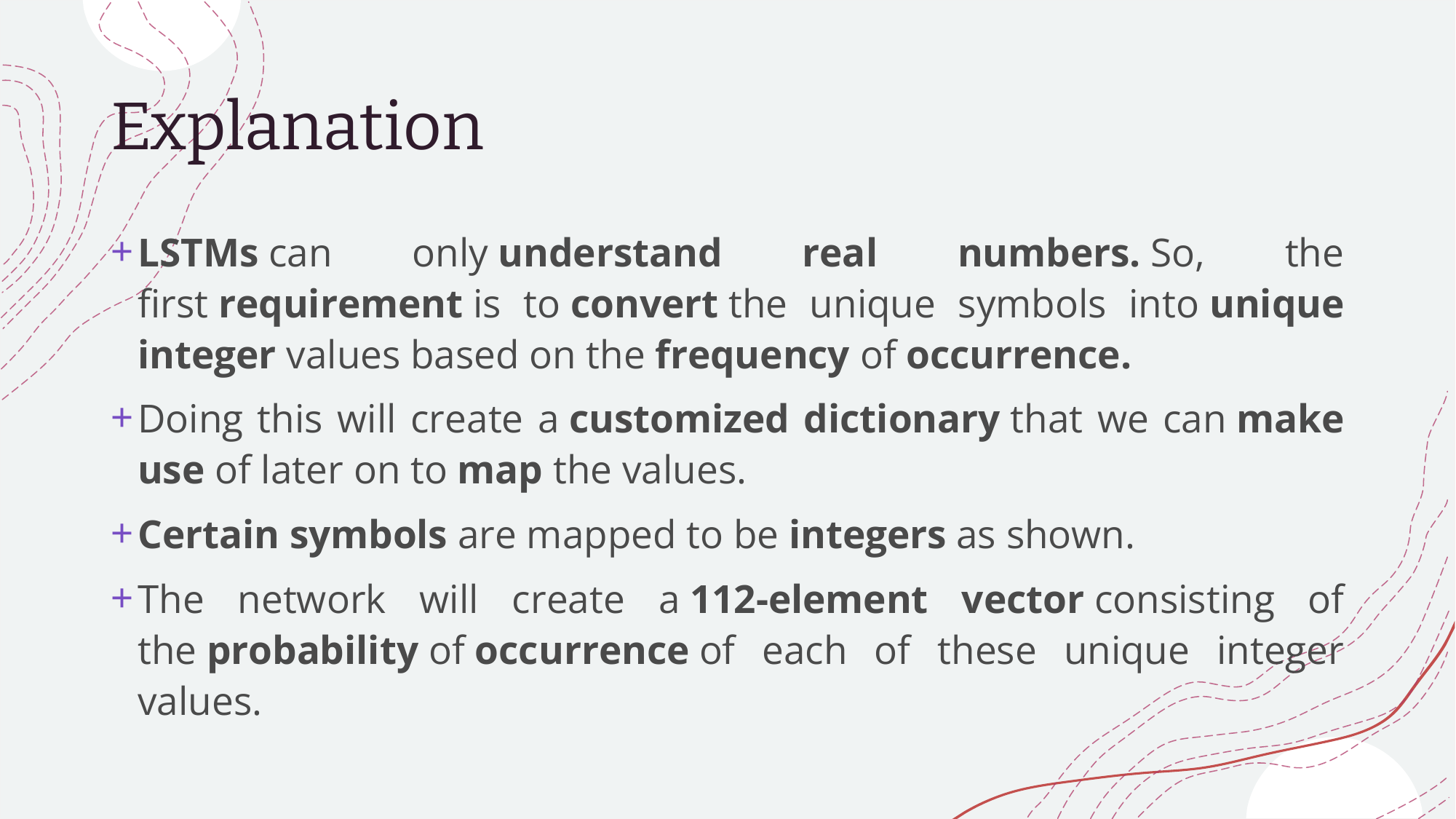

# Explanation
LSTMs can only understand real numbers. So, the first requirement is to convert the unique symbols into unique integer values based on the frequency of occurrence.
Doing this will create a customized dictionary that we can make use of later on to map the values.
Certain symbols are mapped to be integers as shown.
The network will create a 112-element vector consisting of the probability of occurrence of each of these unique integer values.